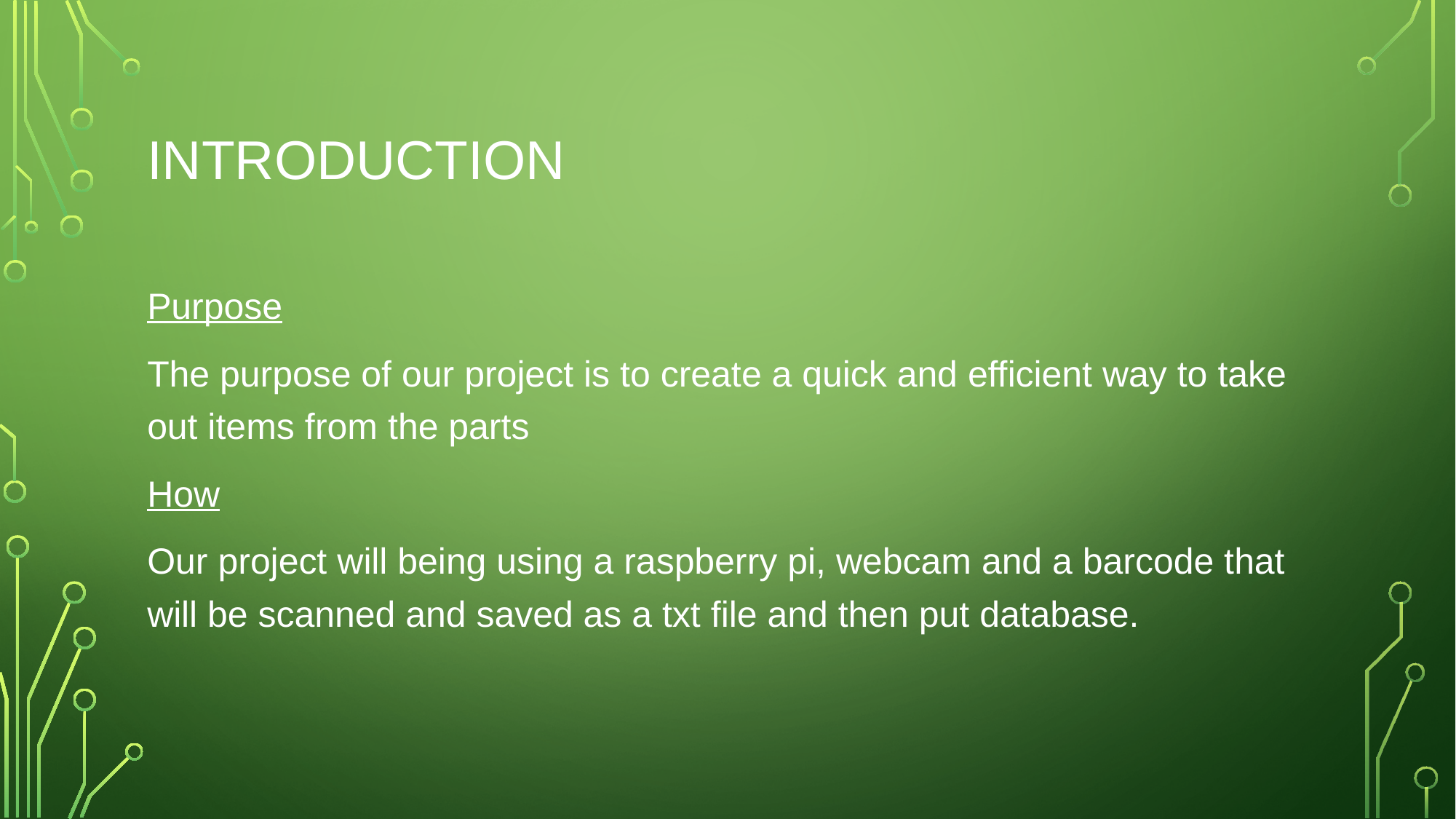

# Introduction
Purpose
The purpose of our project is to create a quick and efficient way to take out items from the parts
How
Our project will being using a raspberry pi, webcam and a barcode that will be scanned and saved as a txt file and then put database.